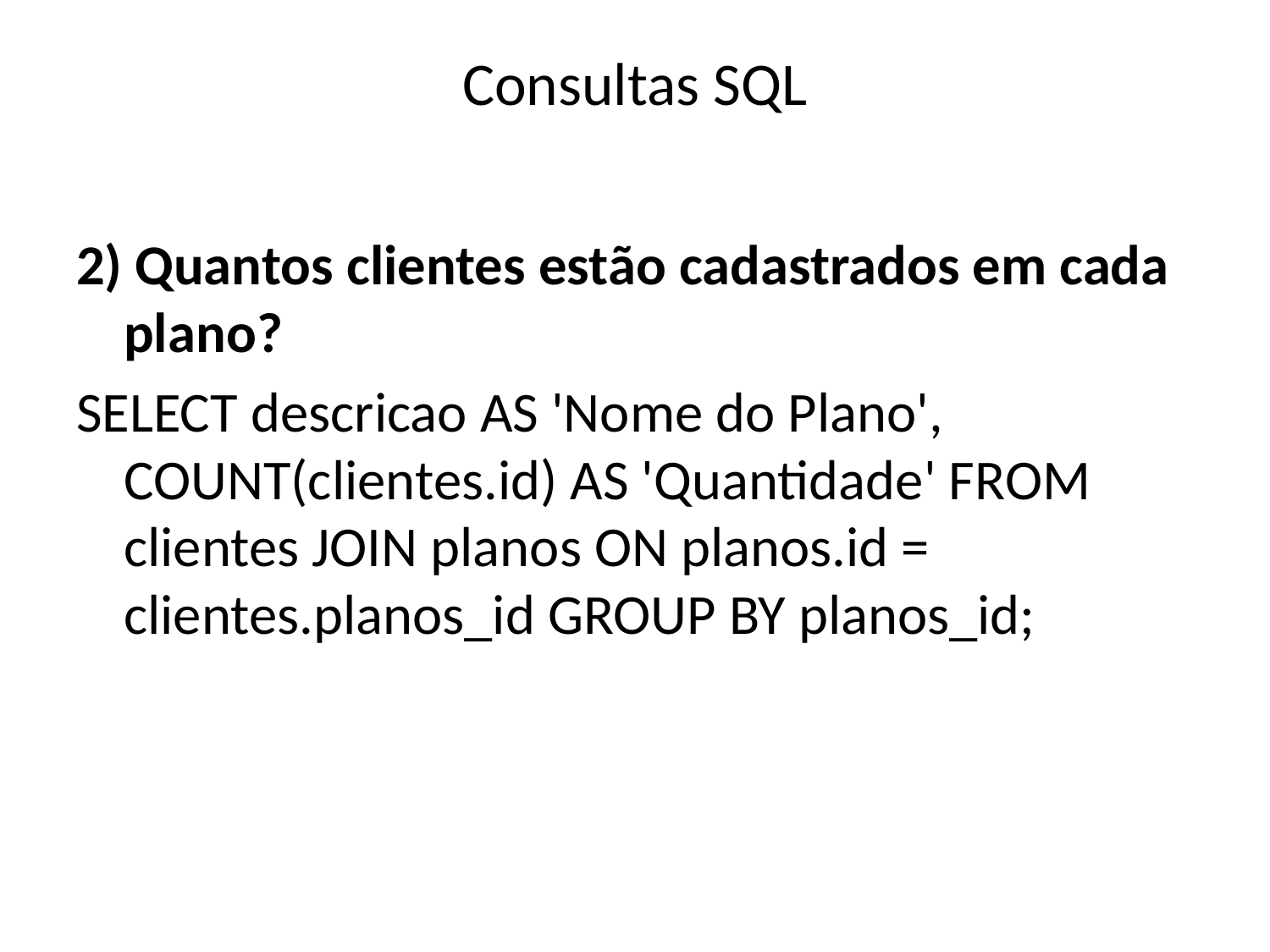

# Consultas SQL
2) Quantos clientes estão cadastrados em cada plano?
SELECT descricao AS 'Nome do Plano', COUNT(clientes.id) AS 'Quantidade' FROM clientes JOIN planos ON planos.id = clientes.planos_id GROUP BY planos_id;